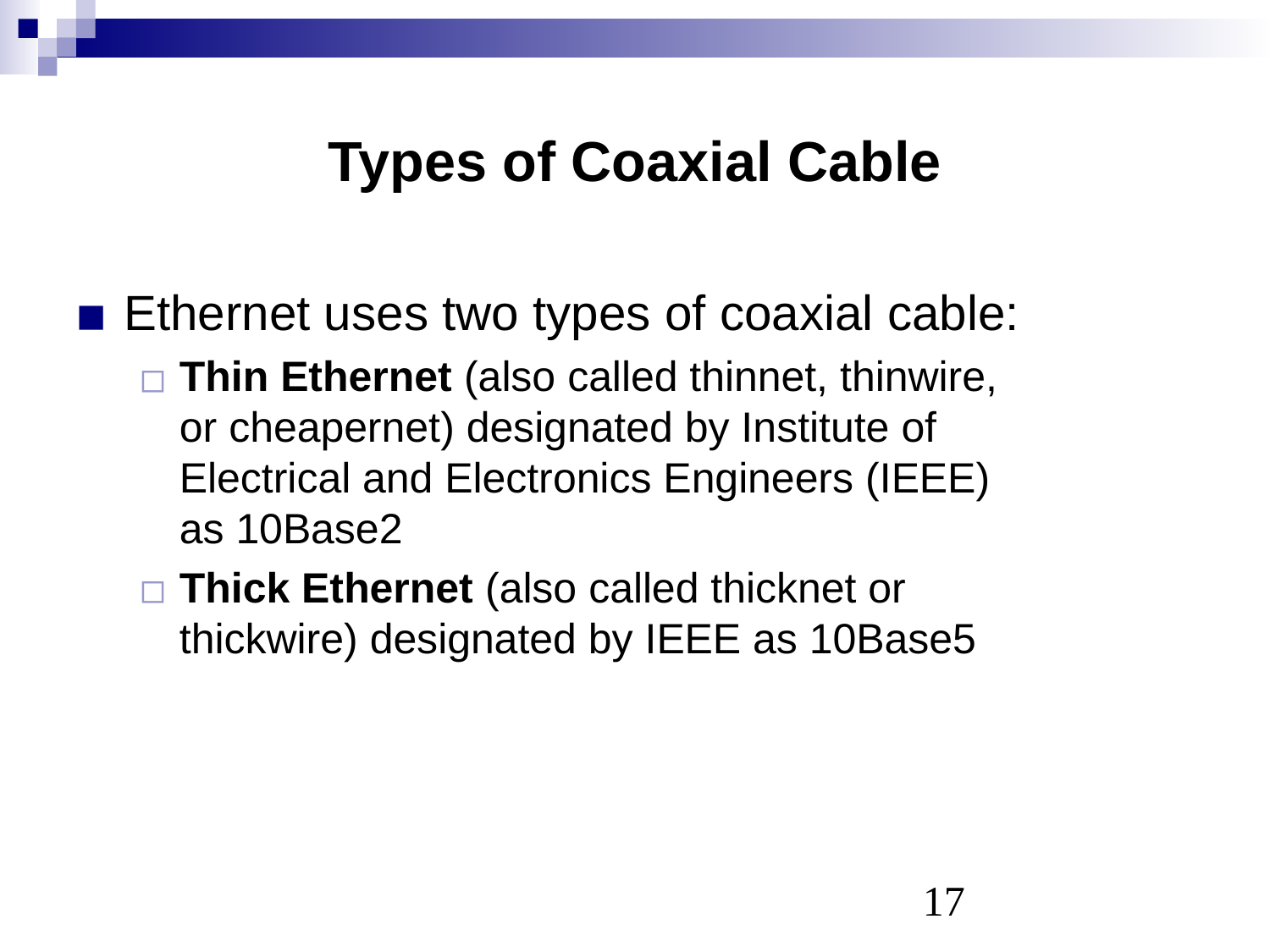

# Types of Coaxial Cable
Ethernet uses two types of coaxial cable:
Thin Ethernet (also called thinnet, thinwire,
or cheapernet) designated by Institute of
Electrical and Electronics Engineers (IEEE)
as 10Base2
Thick Ethernet (also called thicknet or
thickwire) designated by IEEE as 10Base5
17